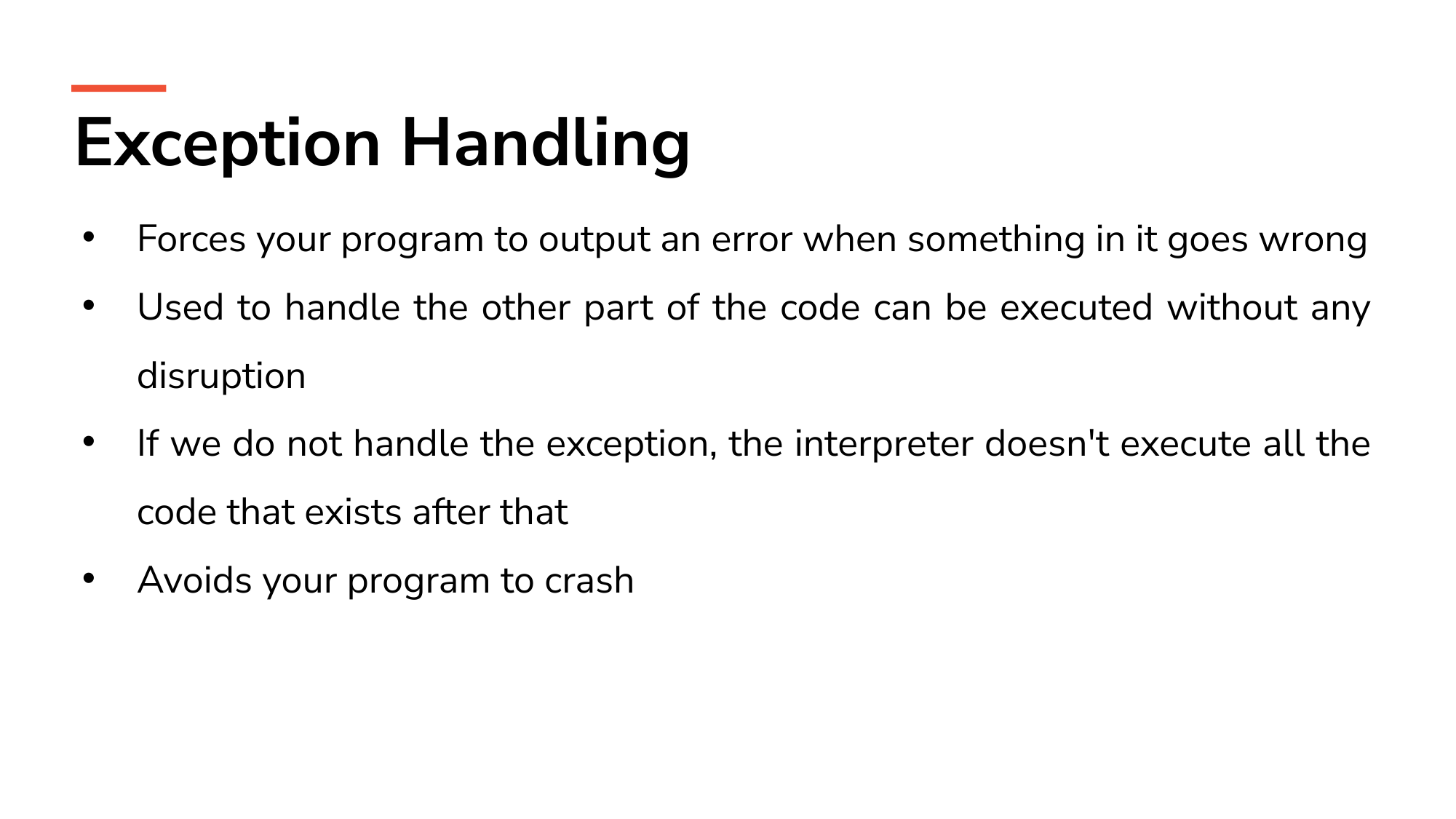

Exception Handling
Forces your program to output an error when something in it goes wrong
Used to handle the other part of the code can be executed without any disruption
If we do not handle the exception, the interpreter doesn't execute all the code that exists after that
Avoids your program to crash